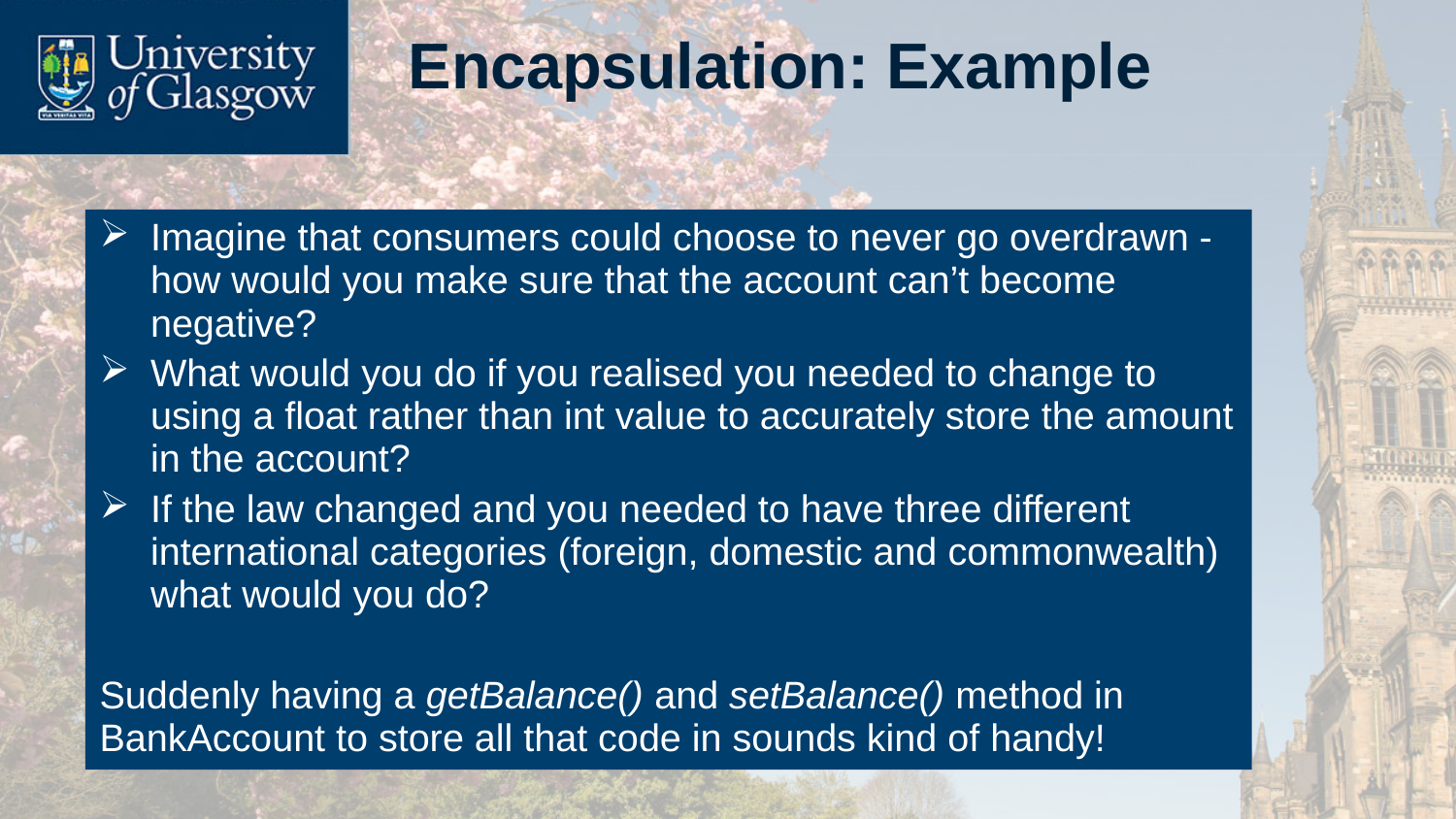

# Encapsulation: Example
Imagine that consumers could choose to never go overdrawn - how would you make sure that the account can’t become negative?
What would you do if you realised you needed to change to using a float rather than int value to accurately store the amount in the account?
If the law changed and you needed to have three different international categories (foreign, domestic and commonwealth) what would you do?

Suddenly having a getBalance() and setBalance() method in BankAccount to store all that code in sounds kind of handy!